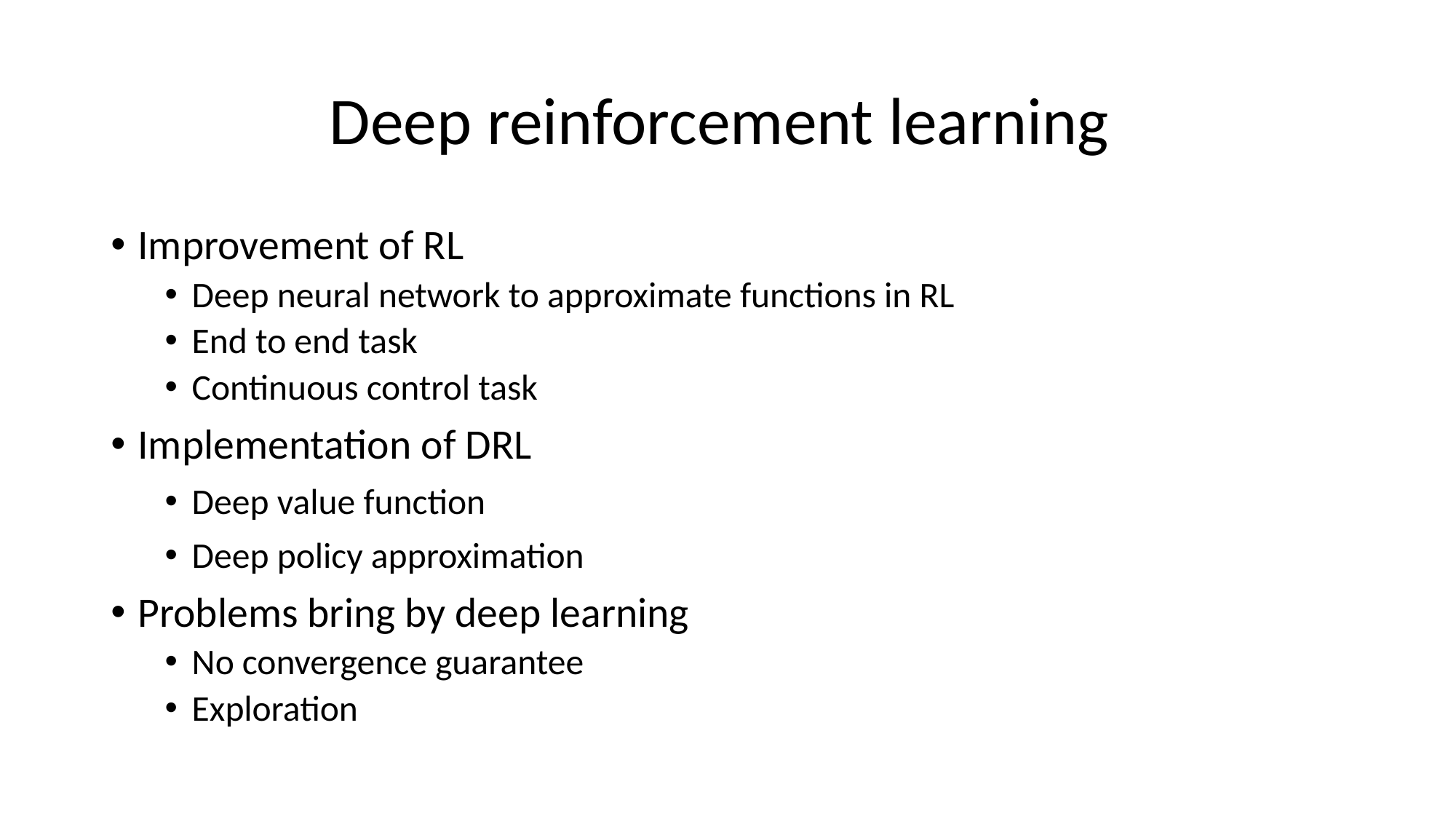

# Deep reinforcement learning
Improvement of RL
Deep neural network to approximate functions in RL
End to end task
Continuous control task
Implementation of DRL
Deep value function
Deep policy approximation
Problems bring by deep learning
No convergence guarantee
Exploration